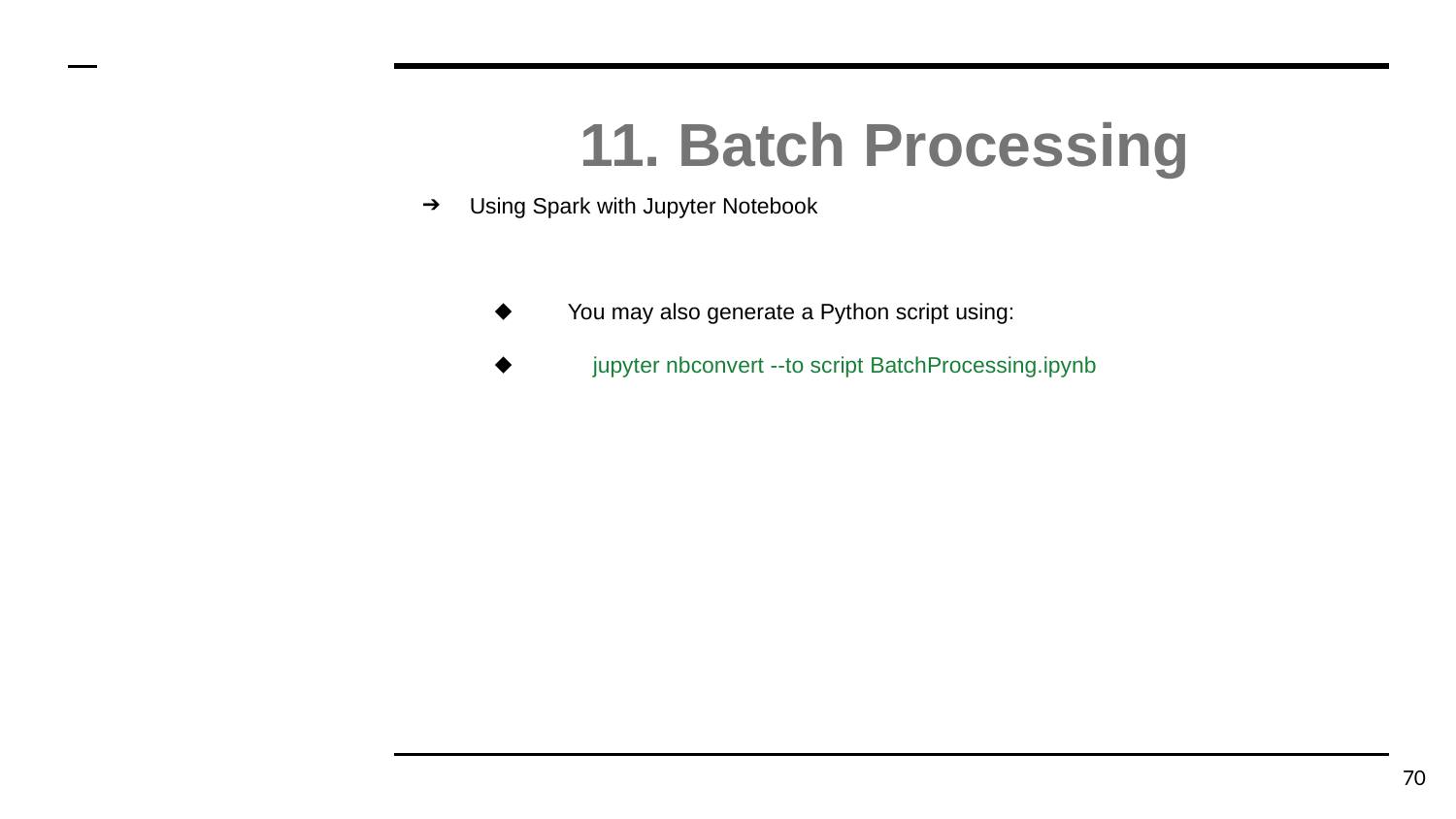

# 11. Batch Processing
Using Spark with Jupyter Notebook

    You may also generate a Python script using:

        jupyter nbconvert --to script BatchProcessing.ipynb
70